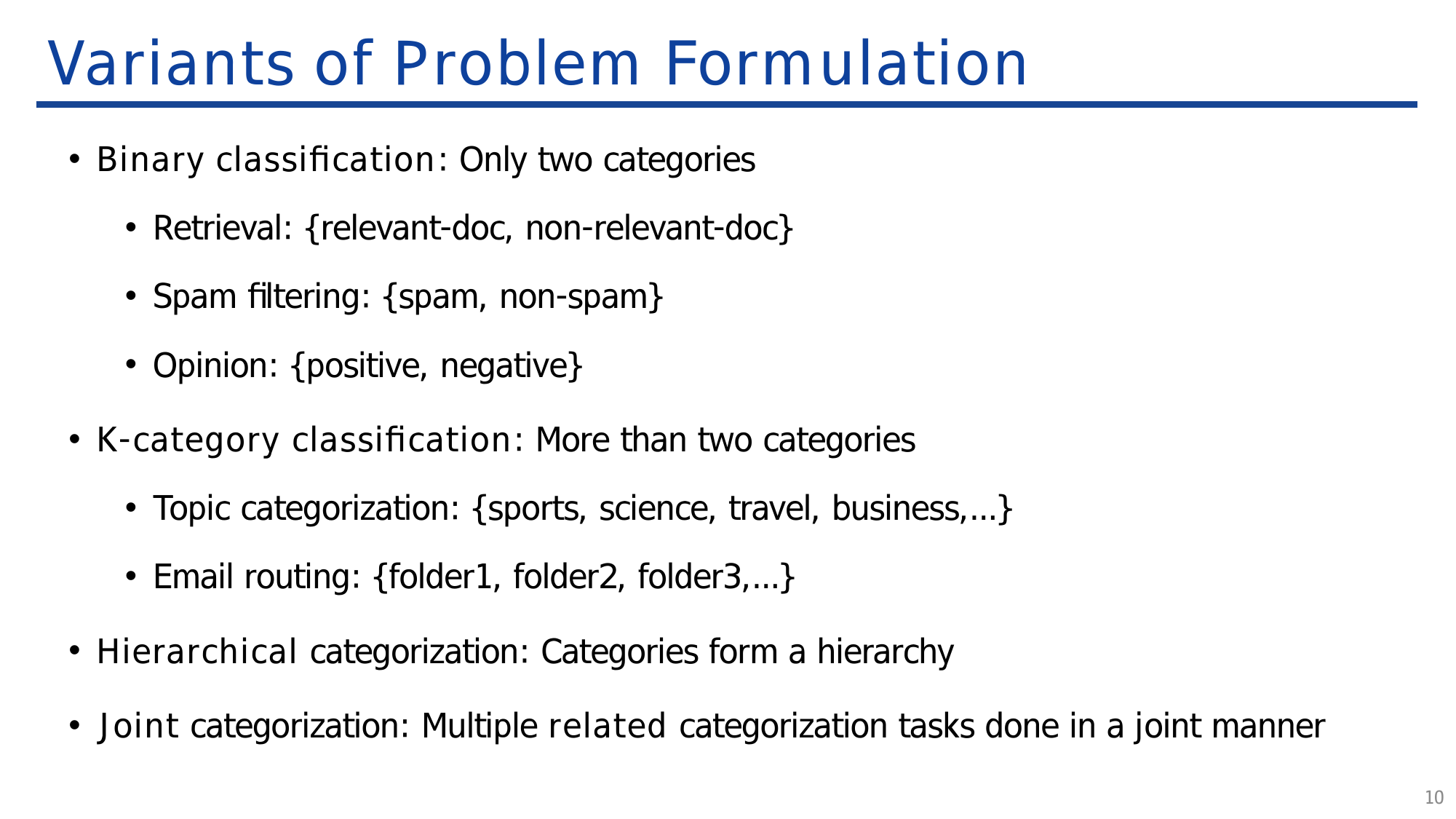

# Variants of Problem Formulation
Binary classification: Only two categories
Retrieval: {relevant-doc, non-relevant-doc}
Spam filtering: {spam, non-spam}
Opinion: {positive, negative}
K-category classification: More than two categories
Topic categorization: {sports, science, travel, business,…}
Email routing: {folder1, folder2, folder3,…}
Hierarchical categorization: Categories form a hierarchy
Joint categorization: Multiple related categorization tasks done in a joint manner
10